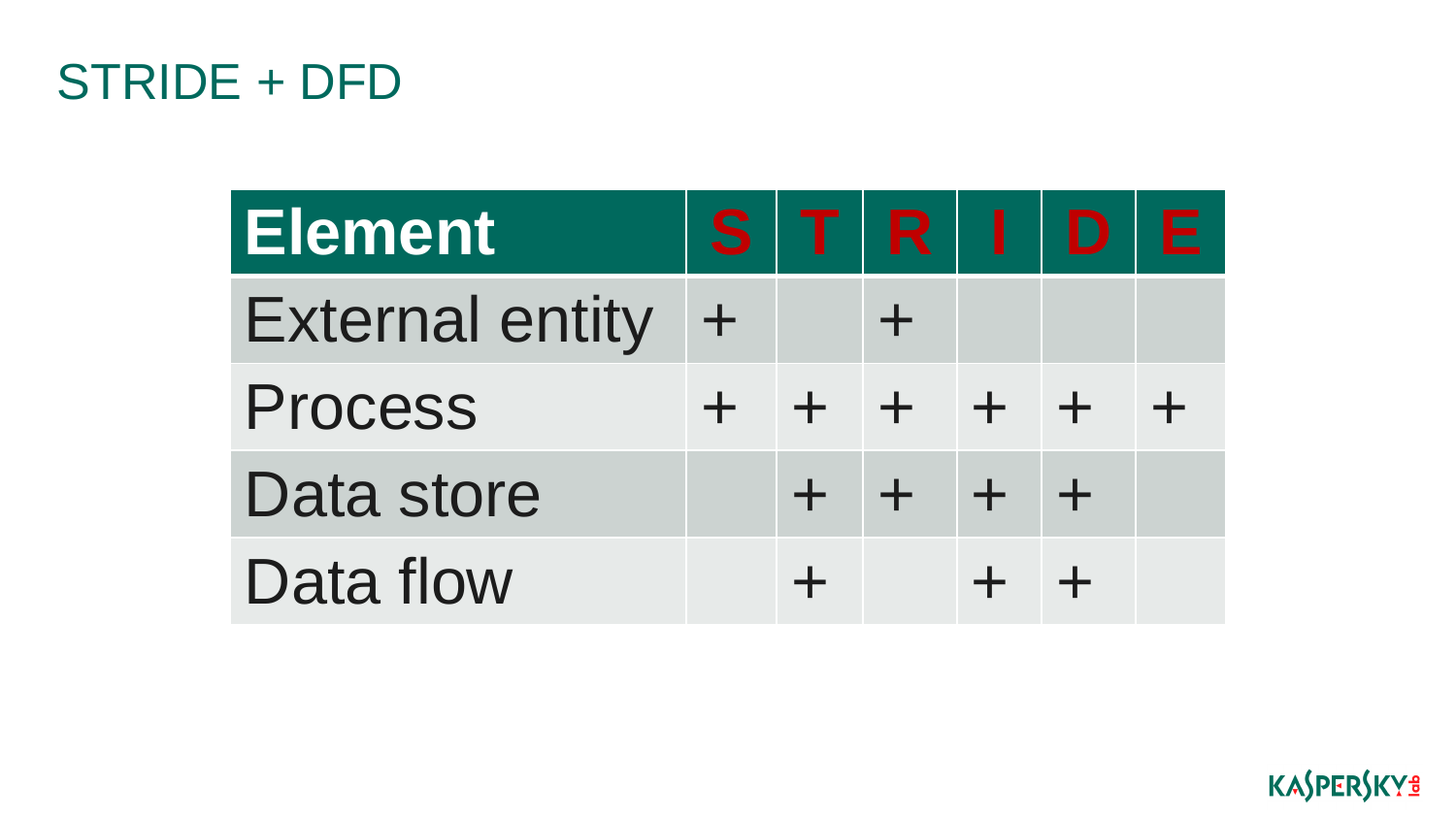

# STRIDE + DFD
| Element | S | T | R | I | D | E |
| --- | --- | --- | --- | --- | --- | --- |
| External entity | + |  | + |  |  |  |
| Process | + | + | + | + | + | + |
| Data store |  | + | + | + | + |  |
| Data flow |  | + |  | + | + |  |